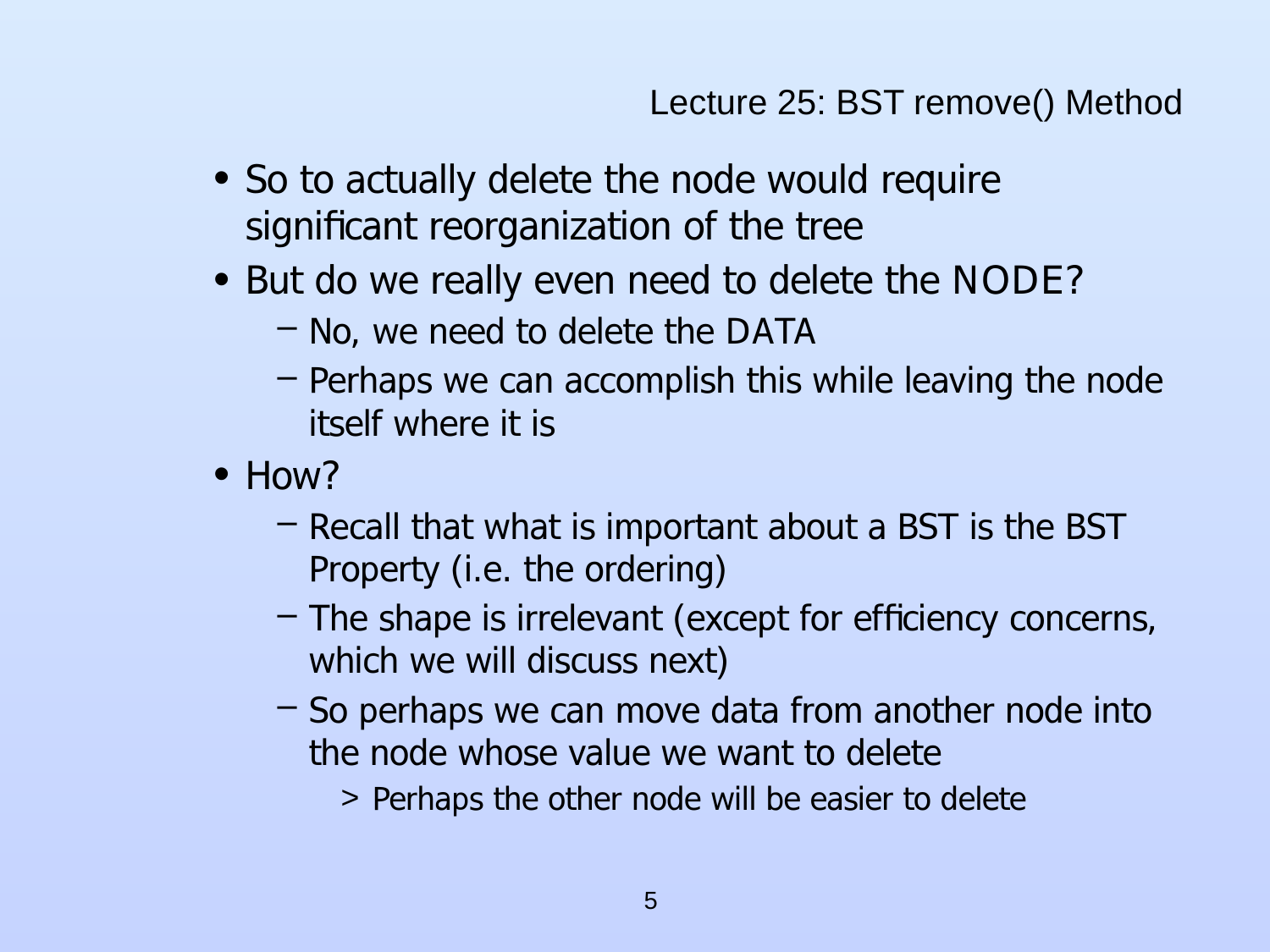

# Lecture 25: BST remove() Method
So to actually delete the node would require significant reorganization of the tree
But do we really even need to delete the NODE?
No, we need to delete the DATA
Perhaps we can accomplish this while leaving the node itself where it is
How?
Recall that what is important about a BST is the BST Property (i.e. the ordering)
The shape is irrelevant (except for efficiency concerns, which we will discuss next)
So perhaps we can move data from another node into the node whose value we want to delete
Perhaps the other node will be easier to delete
5